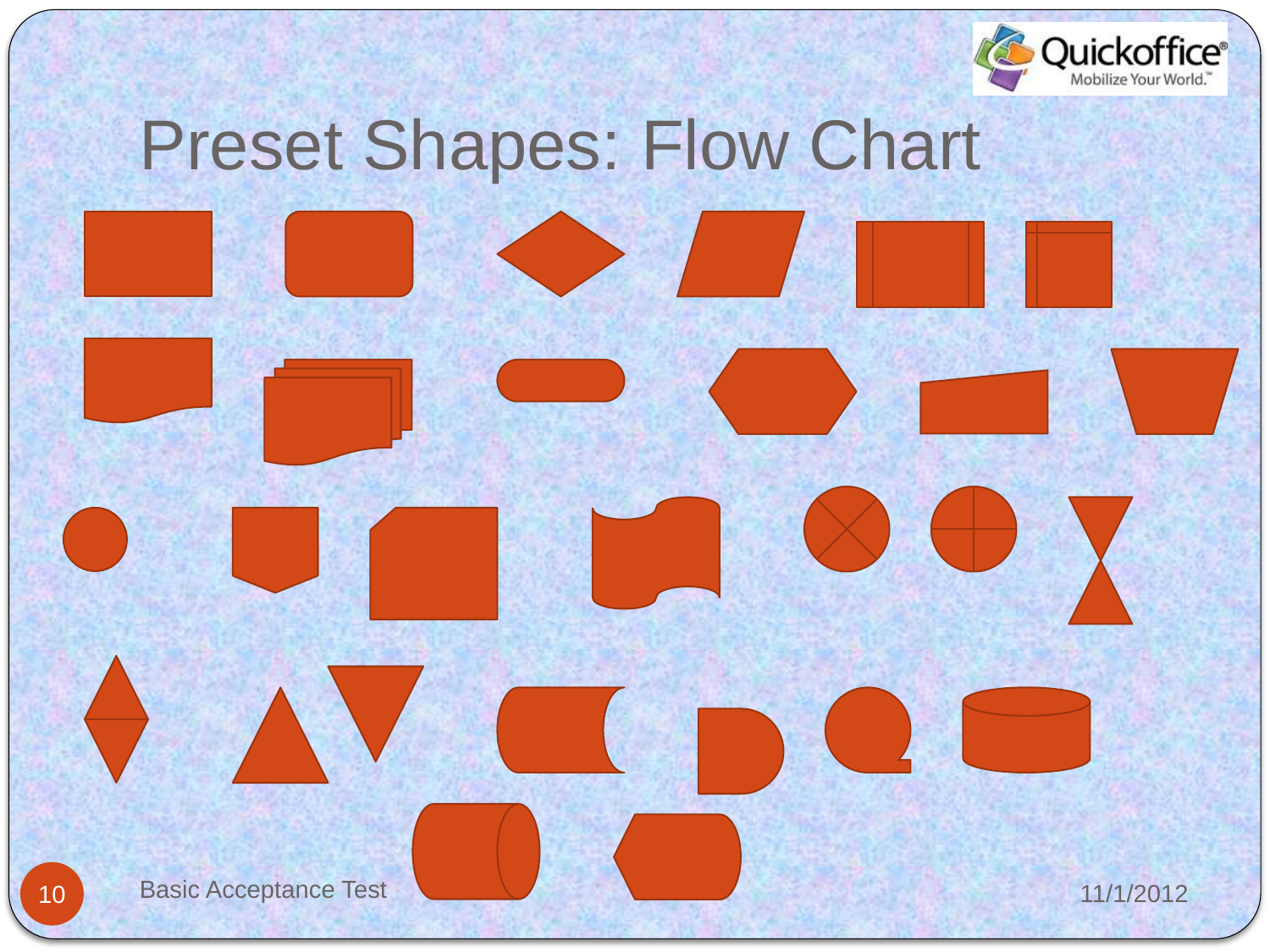

# Preset Shapes: Flow Chart

Basic Acceptance Test
11/1/2012
10